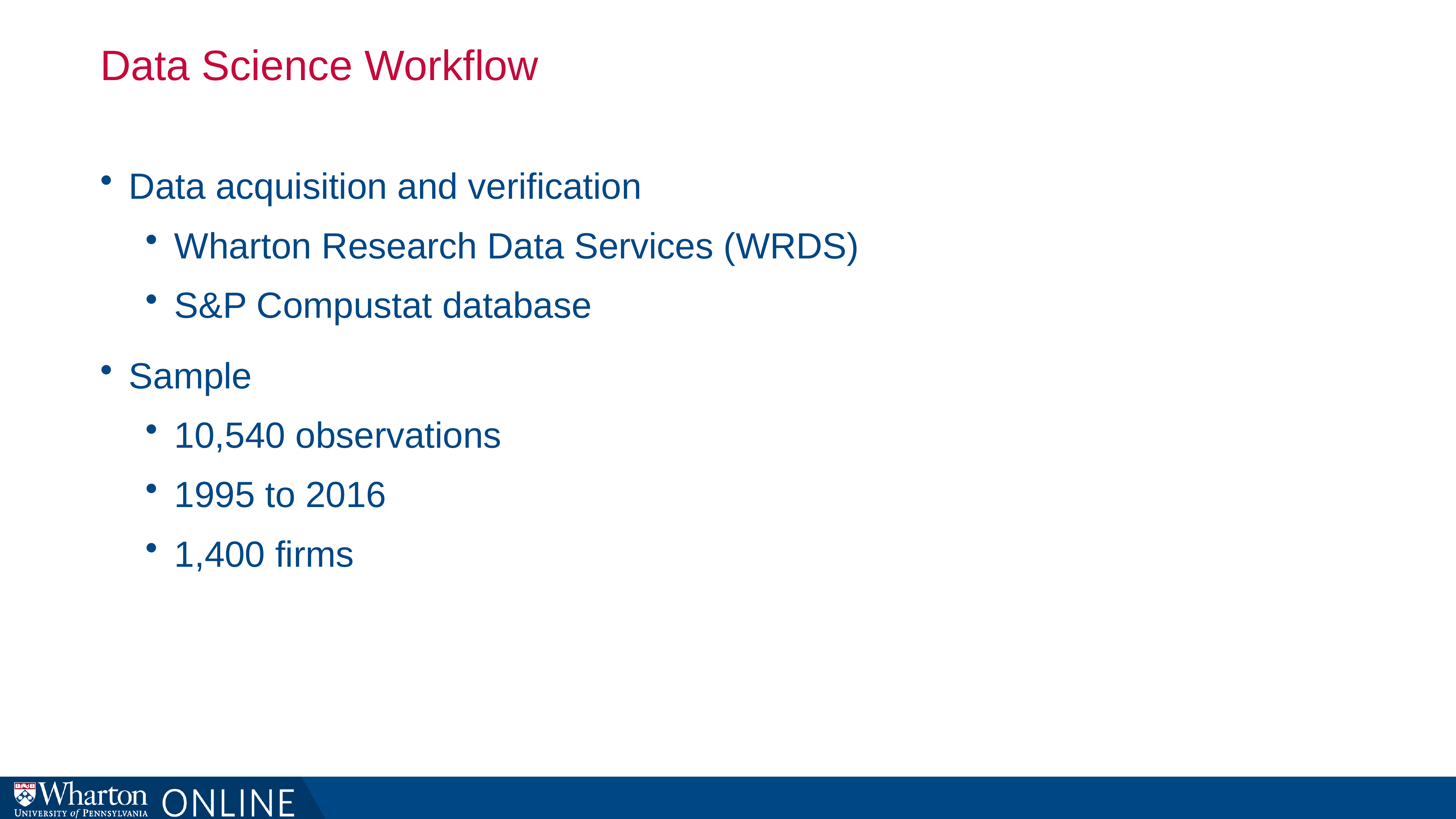

# Data Science Workflow
Data acquisition and verification
Wharton Research Data Services (WRDS)
S&P Compustat database
Sample
10,540 observations
1995 to 2016
1,400 firms